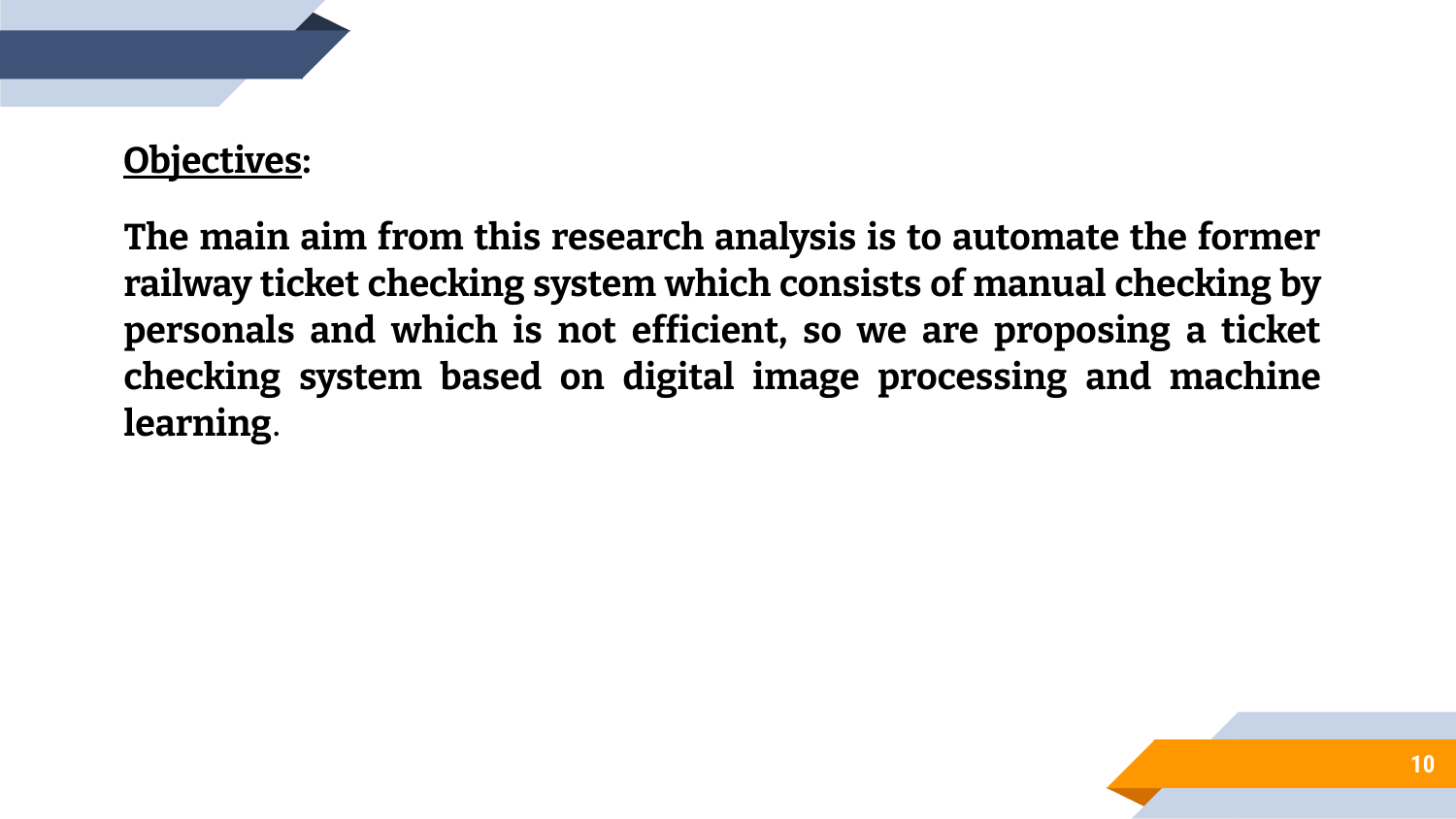

Objectives:
The main aim from this research analysis is to automate the former railway ticket checking system which consists of manual checking by personals and which is not efficient, so we are proposing a ticket checking system based on digital image processing and machine learning.
10